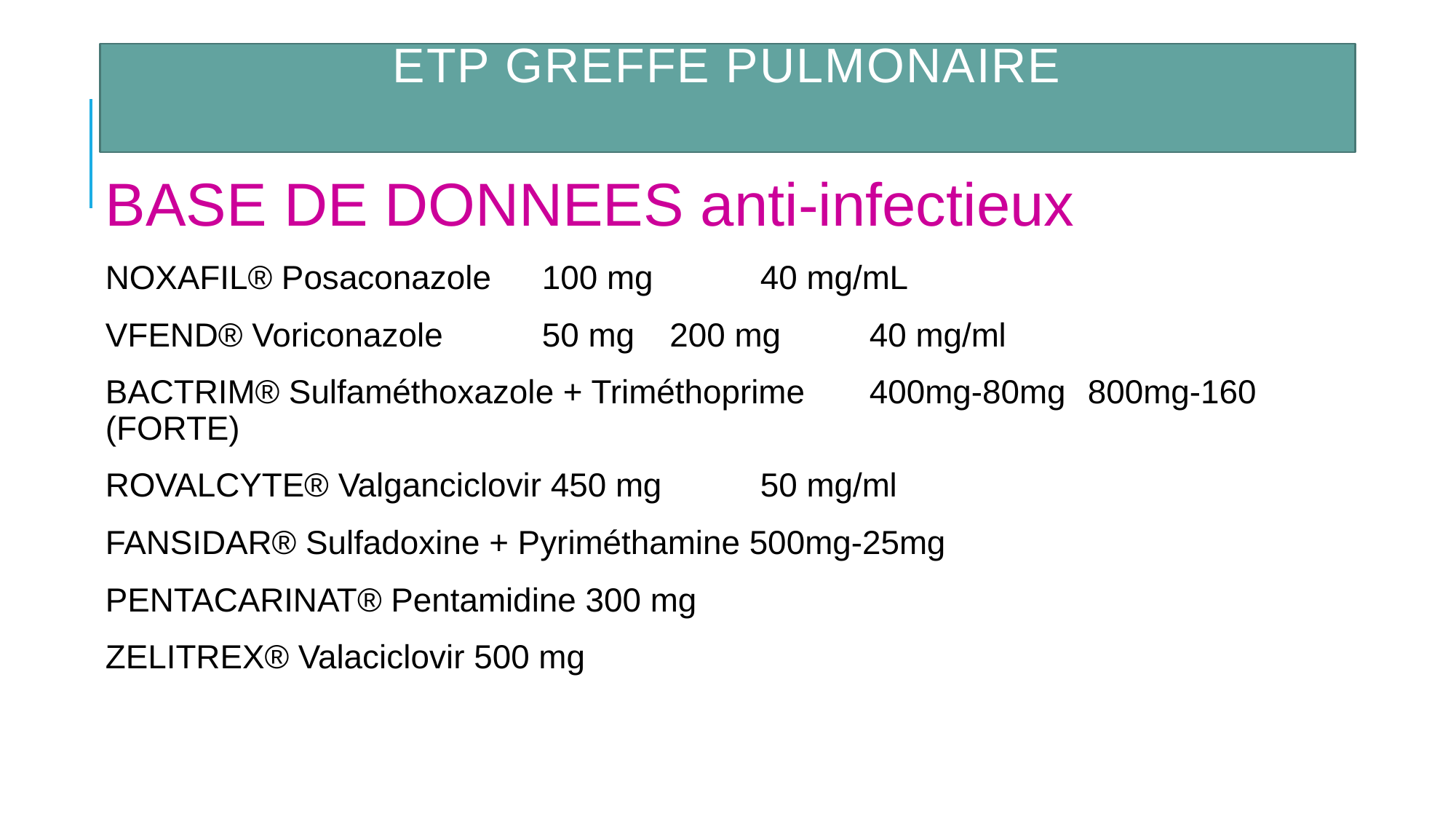

# ETP Greffe Pulmonaire
BASE DE DONNEES anti-infectieux
NOXAFIL® Posaconazole 	100 mg 	40 mg/mL
VFEND® Voriconazole 	50 mg 	  200 mg	40 mg/ml
BACTRIM® Sulfaméthoxazole + Triméthoprime	400mg-80mg	800mg-160 (FORTE)
ROVALCYTE® Valganciclovir 450 mg	50 mg/ml
FANSIDAR® Sulfadoxine + Pyriméthamine 500mg-25mg
PENTACARINAT® Pentamidine 300 mg
ZELITREX® Valaciclovir 500 mg